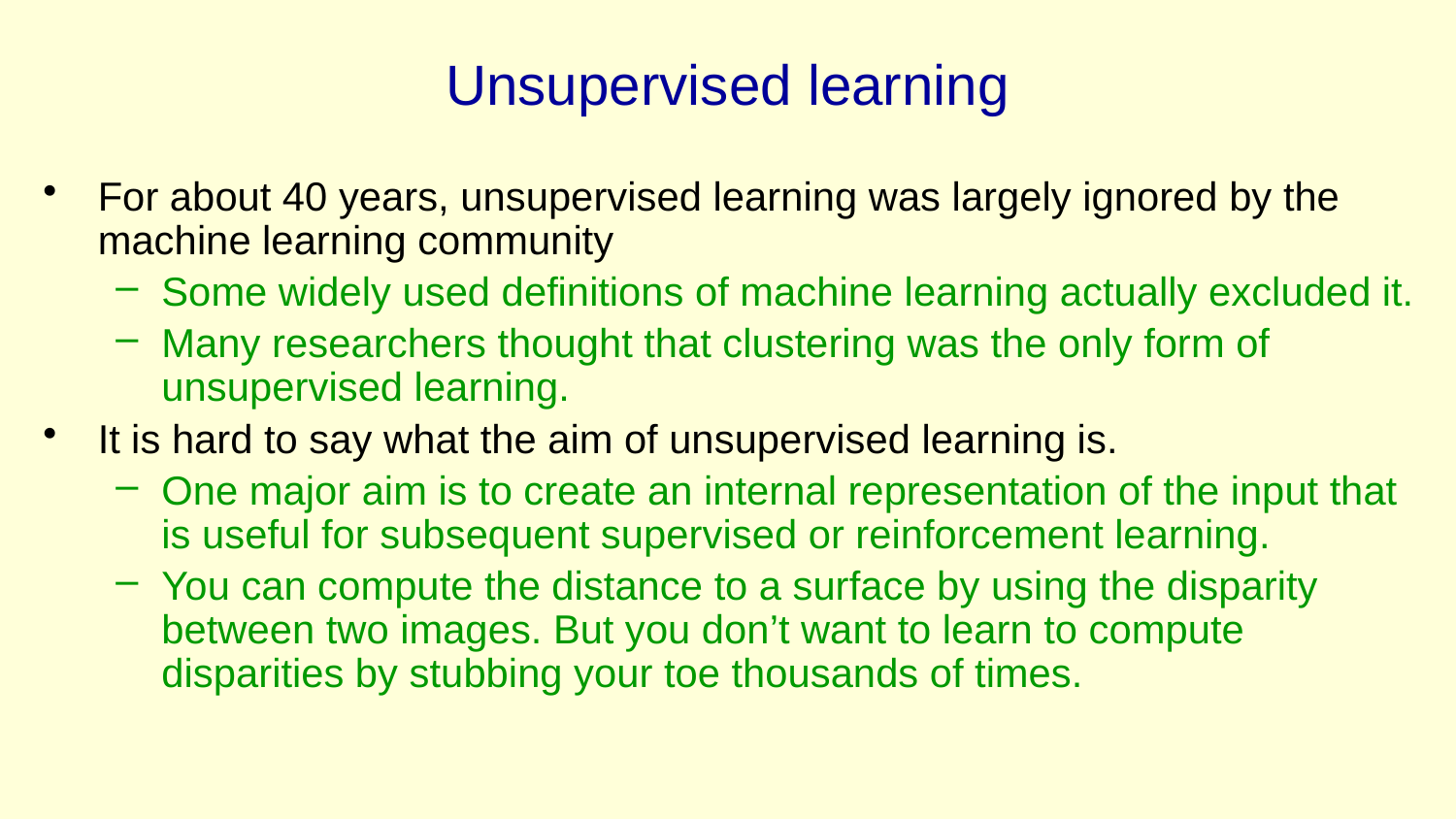

# Unsupervised learning
For about 40 years, unsupervised learning was largely ignored by the machine learning community
Some widely used definitions of machine learning actually excluded it.
Many researchers thought that clustering was the only form of unsupervised learning.
It is hard to say what the aim of unsupervised learning is.
One major aim is to create an internal representation of the input that is useful for subsequent supervised or reinforcement learning.
You can compute the distance to a surface by using the disparity between two images. But you don’t want to learn to compute disparities by stubbing your toe thousands of times.